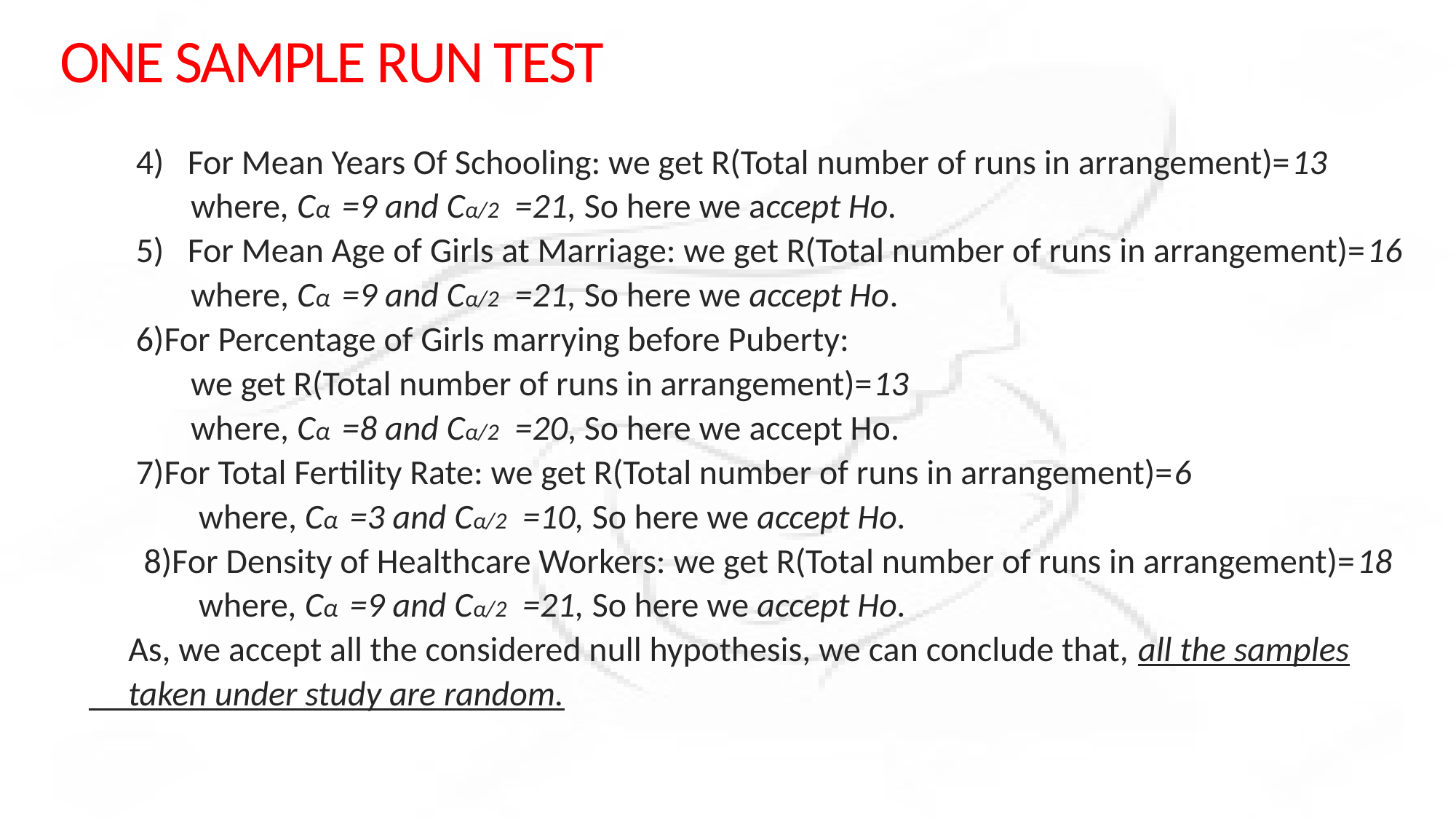

# ONE SAMPLE RUN TEST
      4)   For Mean Years Of Schooling: we get R(Total number of runs in arrangement)=13
             where, Cα  =9 and Cα/2   =21, So here we accept Ho.
      5)   For Mean Age of Girls at Marriage: we get R(Total number of runs in arrangement)=16
             where, Cα  =9 and Cα/2   =21, So here we accept Ho.
      6)For Percentage of Girls marrying before Puberty:
             we get R(Total number of runs in arrangement)=13
             where, Cα  =8 and Cα/2   =20, So here we accept Ho.
      7)For Total Fertility Rate: we get R(Total number of runs in arrangement)=6
              where, Cα  =3 and Cα/2   =10, So here we accept Ho.
       8)For Density of Healthcare Workers: we get R(Total number of runs in arrangement)=18
              where, Cα  =9 and Cα/2   =21, So here we accept Ho.
     As, we accept all the considered null hypothesis, we can conclude that, all the samples
     taken under study are random.